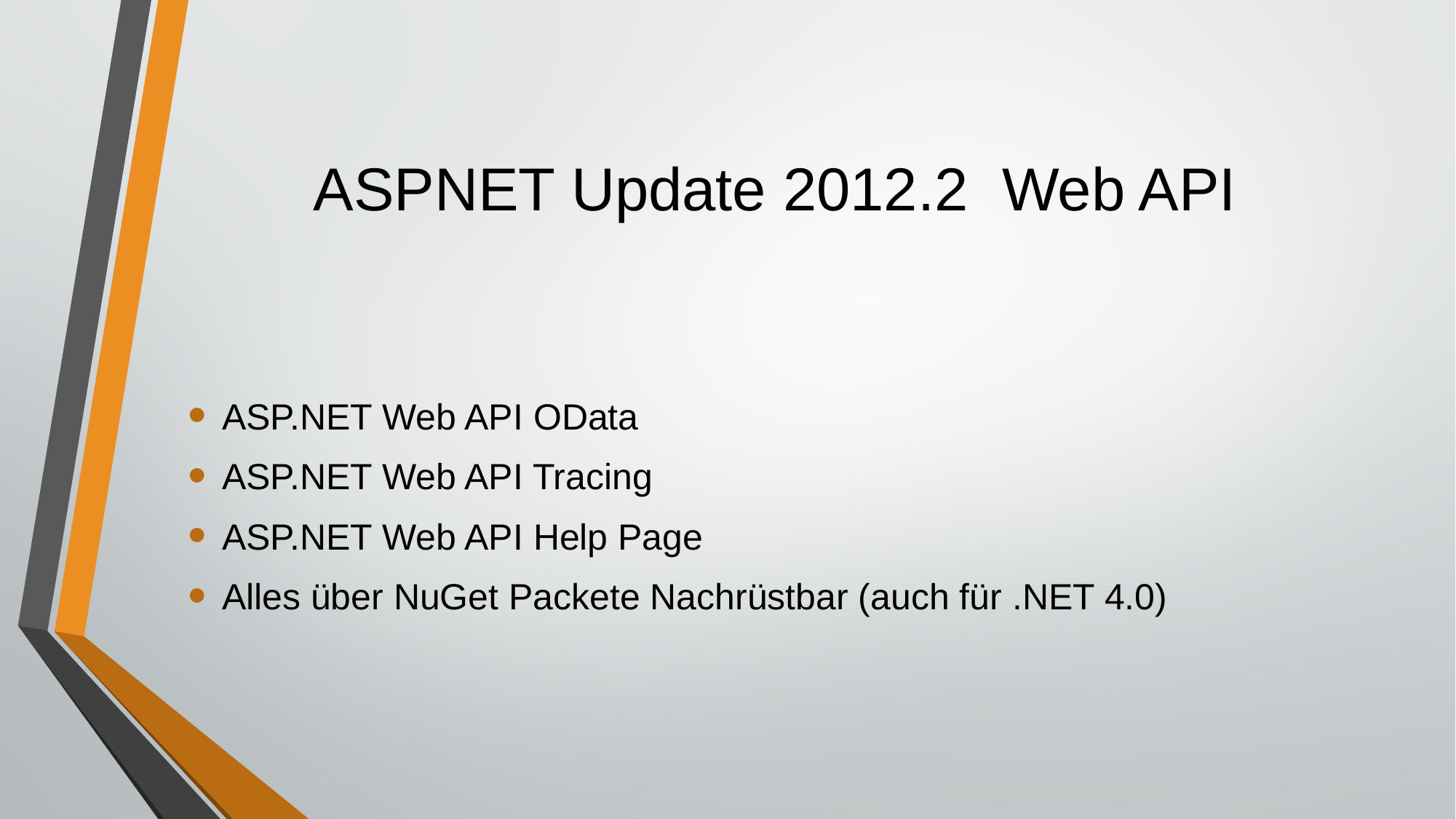

# ASPNET Update 2012.2  Web API
ASP.NET Web API OData
ASP.NET Web API Tracing
ASP.NET Web API Help Page
Alles über NuGet Packete Nachrüstbar (auch für .NET 4.0)